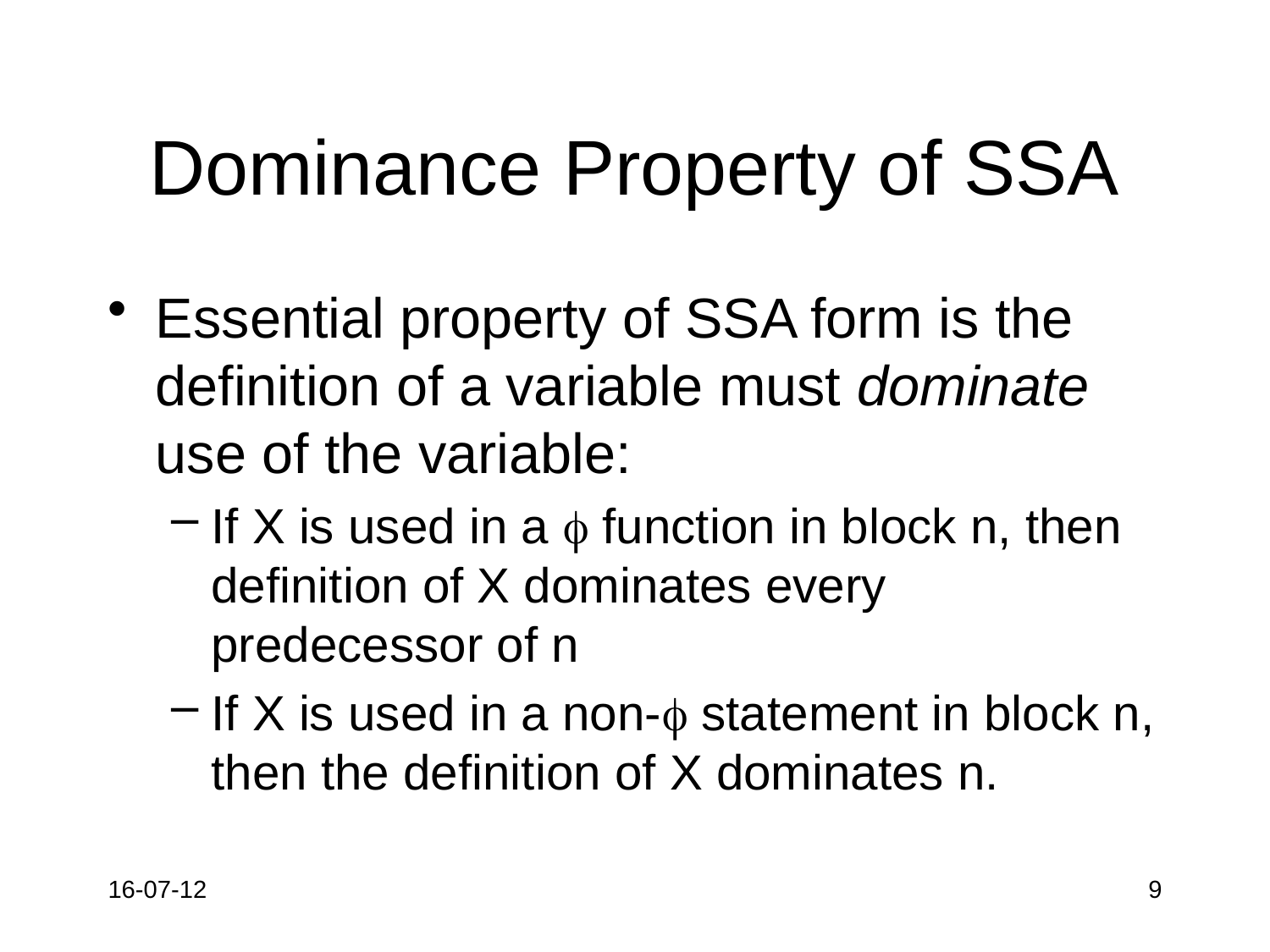

# Dominance Property of SSA
Essential property of SSA form is the definition of a variable must dominate use of the variable:
If X is used in a φ function in block n, then definition of X dominates every predecessor of n
If X is used in a non-φ statement in block n, then the definition of X dominates n.

16-07-12
9